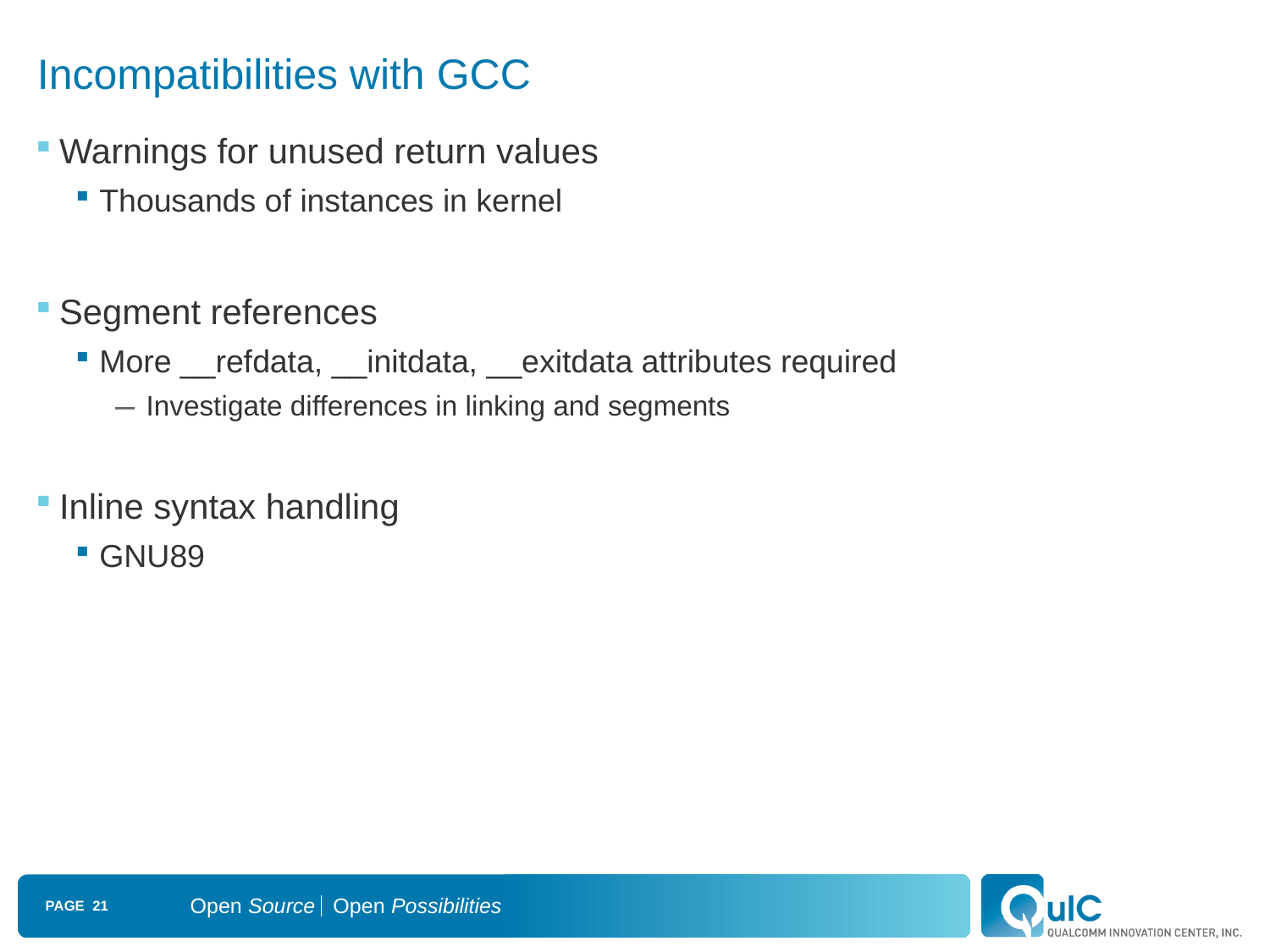

# Incompatibilities with GCC
Warnings for unused return values
Thousands of instances in kernel

Segment references
More __refdata, __initdata, __exitdata attributes required
Investigate differences in linking and segments

Inline syntax handling
GNU89